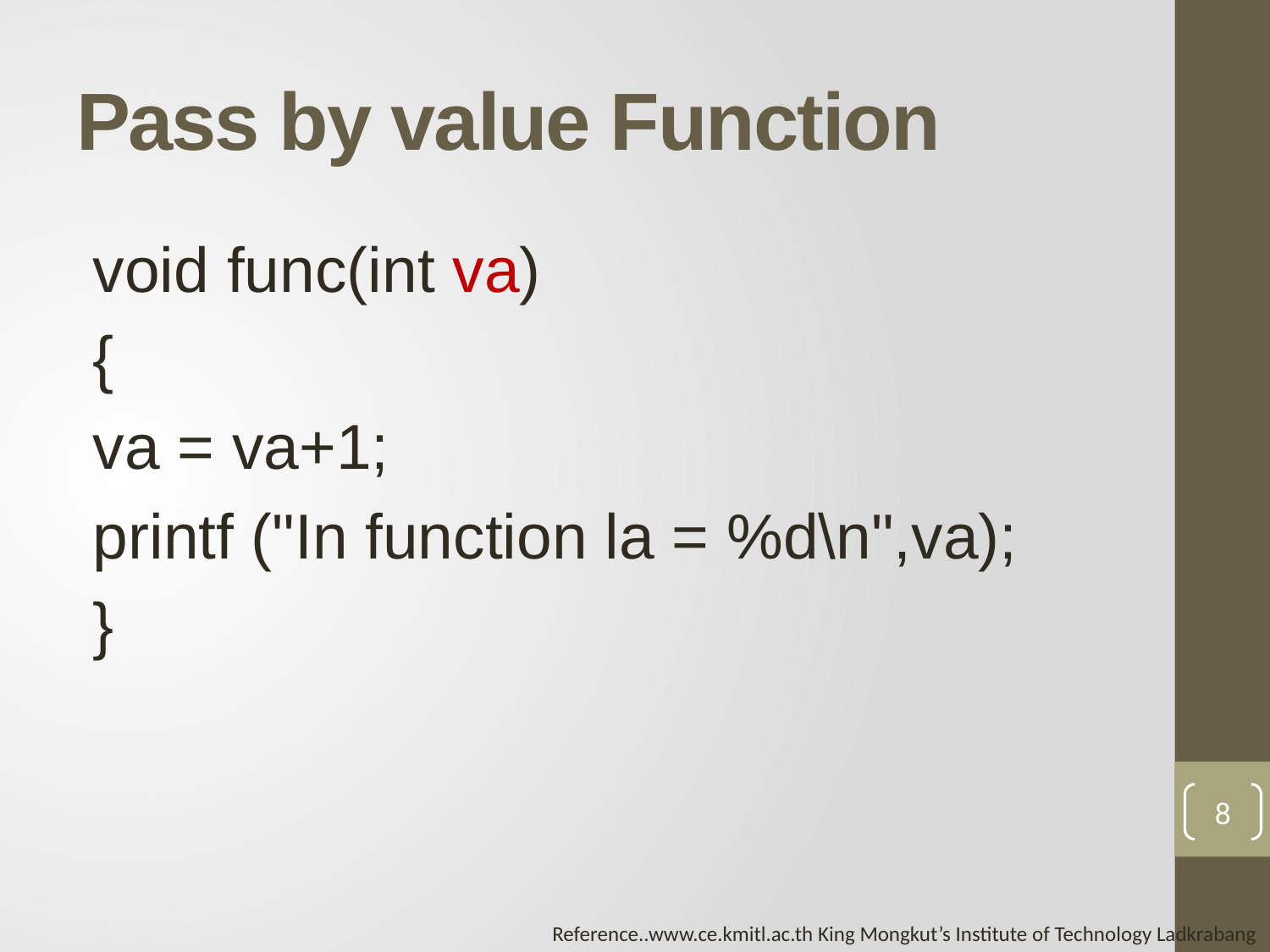

# Pass by value Function
void func(int va)
{
va = va+1;
printf ("In function la = %d\n",va);
}
8
Reference..www.ce.kmitl.ac.th King Mongkut’s Institute of Technology Ladkrabang